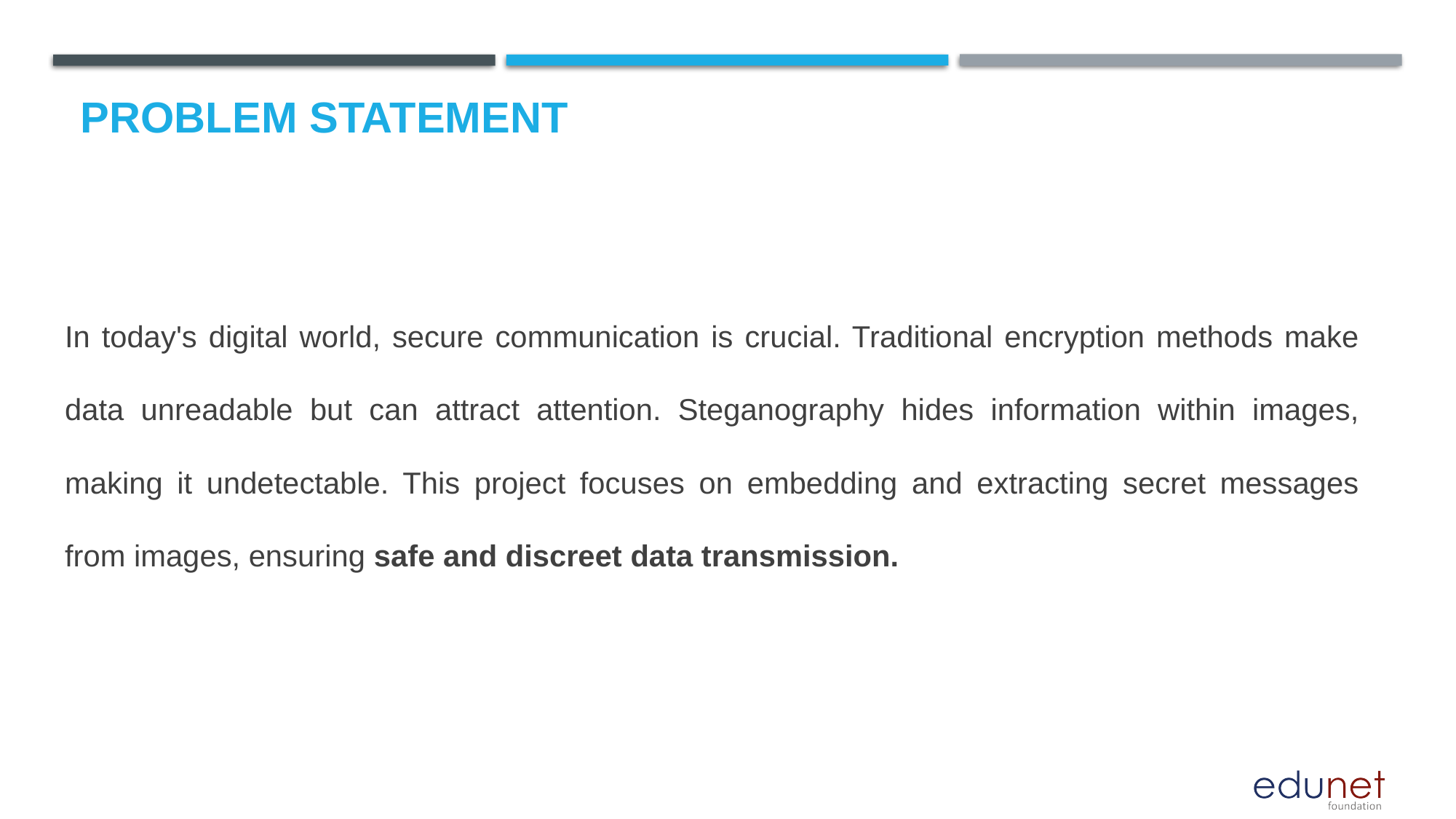

# Problem Statement
In today's digital world, secure communication is crucial. Traditional encryption methods make data unreadable but can attract attention. Steganography hides information within images, making it undetectable. This project focuses on embedding and extracting secret messages from images, ensuring safe and discreet data transmission.